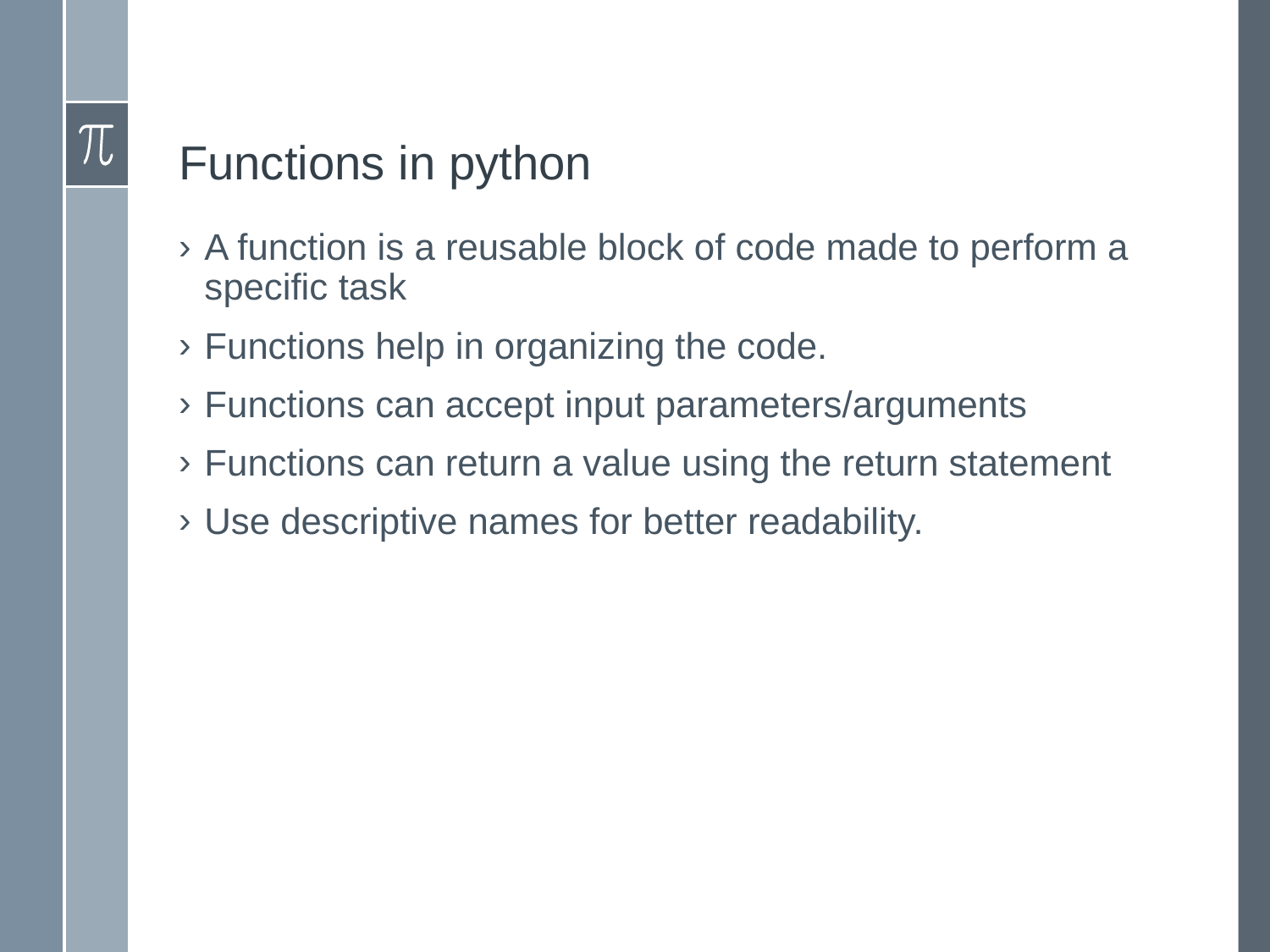

# Functions in python
A function is a reusable block of code made to perform a specific task
Functions help in organizing the code.
Functions can accept input parameters/arguments
Functions can return a value using the return statement
Use descriptive names for better readability.